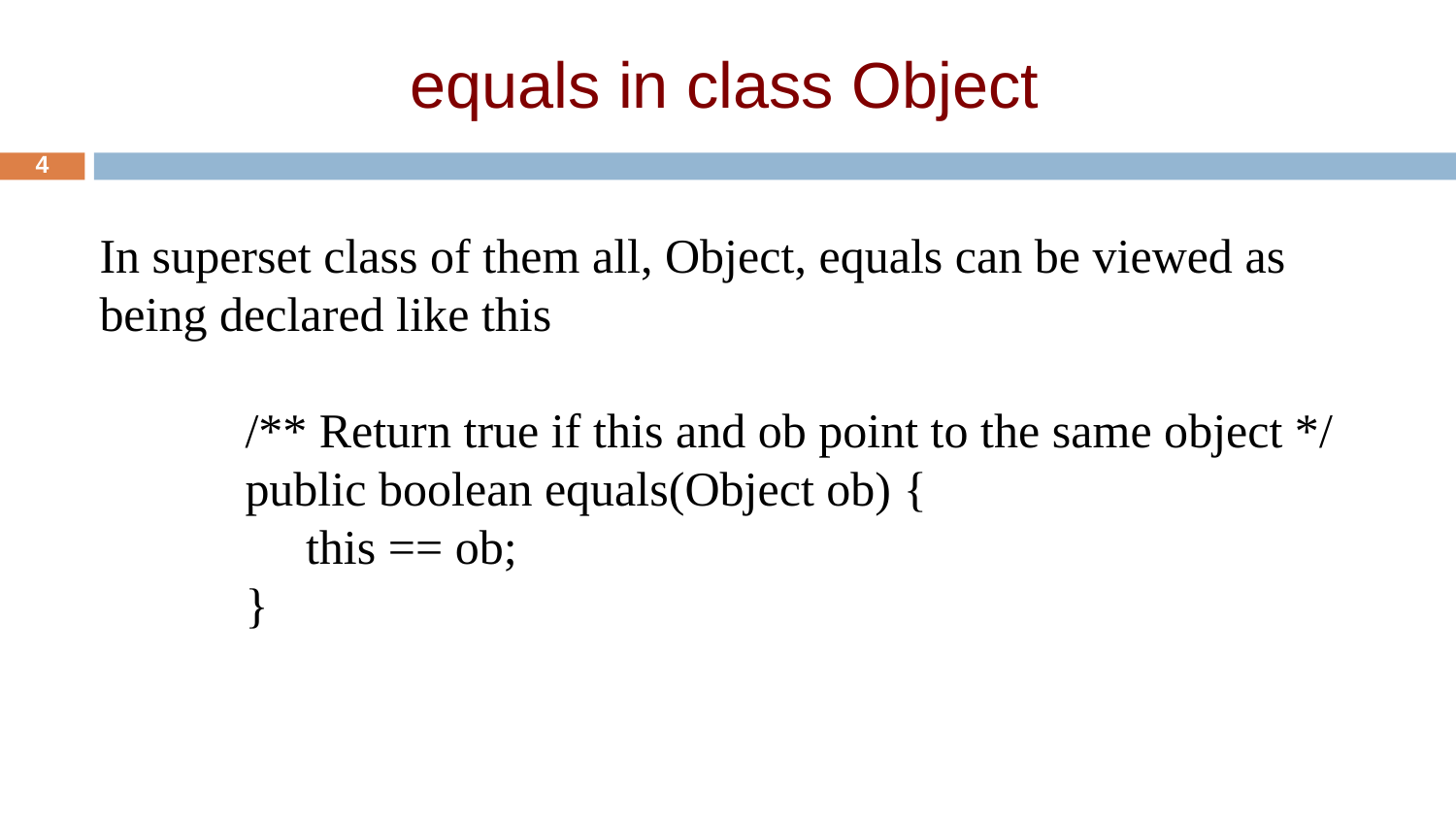

# equals in class Object
4
In superset class of them all, Object, equals can be viewed as being declared like this

	/** Return true if this and ob point to the same object */
   	public boolean equals(Object ob) {
                 this == ob;
            }